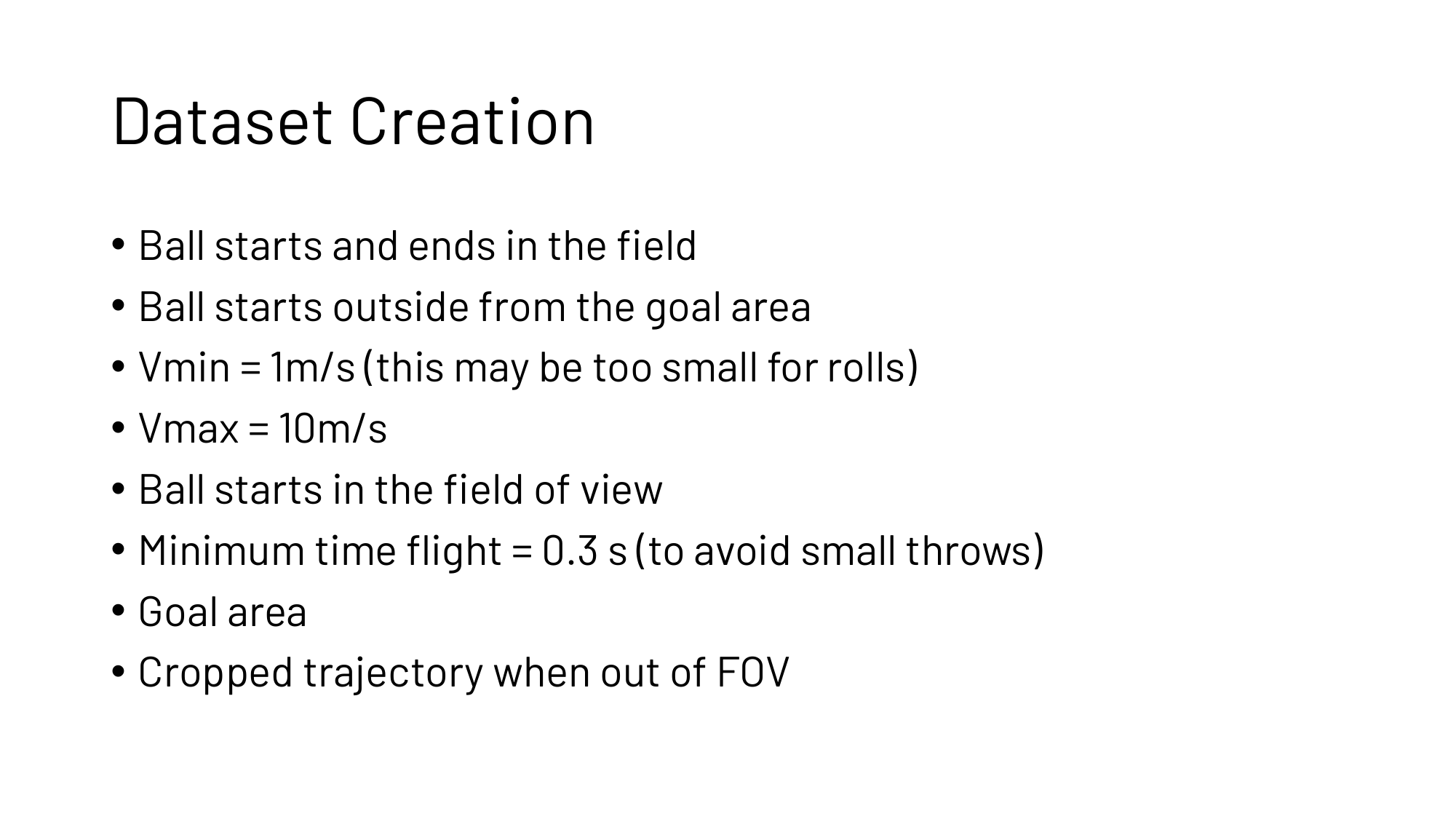

# Dataset Creation
Ball starts and ends in the field
Ball starts outside from the goal area
Vmin = 1m/s (this may be too small for rolls)
Vmax = 10m/s
Ball starts in the field of view
Minimum time flight = 0.3 s (to avoid small throws)
Goal area
Cropped trajectory when out of FOV